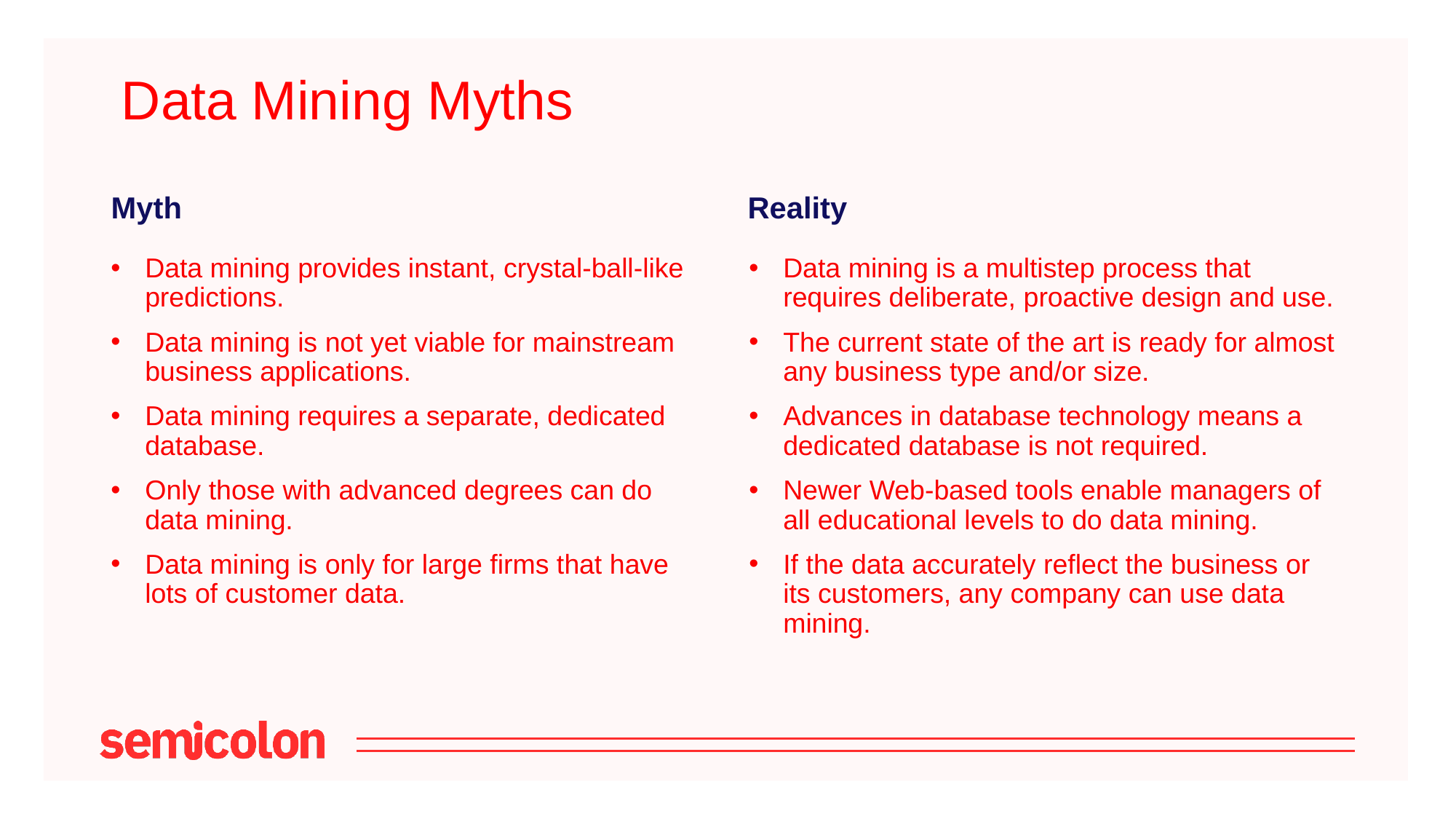

# Data Mining Myths
Myth
Reality
Data mining is a multistep process that requires deliberate, proactive design and use.
The current state of the art is ready for almost any business type and/or size.
Advances in database technology means a dedicated database is not required.
Newer Web-based tools enable managers of all educational levels to do data mining.
If the data accurately reflect the business or its customers, any company can use data mining.
Data mining provides instant, crystal-ball-like predictions.
Data mining is not yet viable for mainstream business applications.
Data mining requires a separate, dedicated database.
Only those with advanced degrees can do data mining.
Data mining is only for large firms that have lots of customer data.